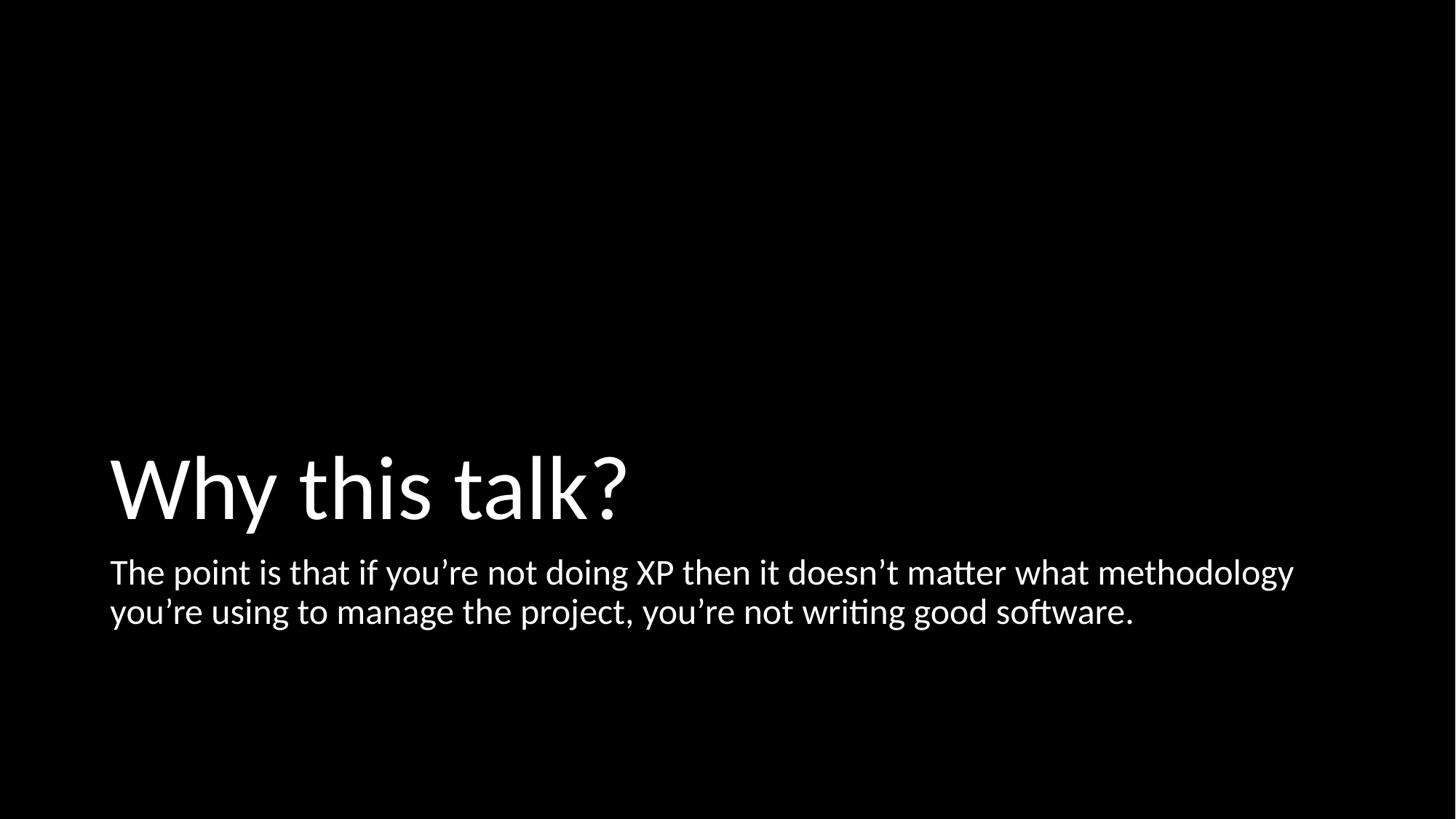

# Why this talk?
The point is that if you’re not doing XP then it doesn’t matter what methodology you’re using to manage the project, you’re not writing good software.